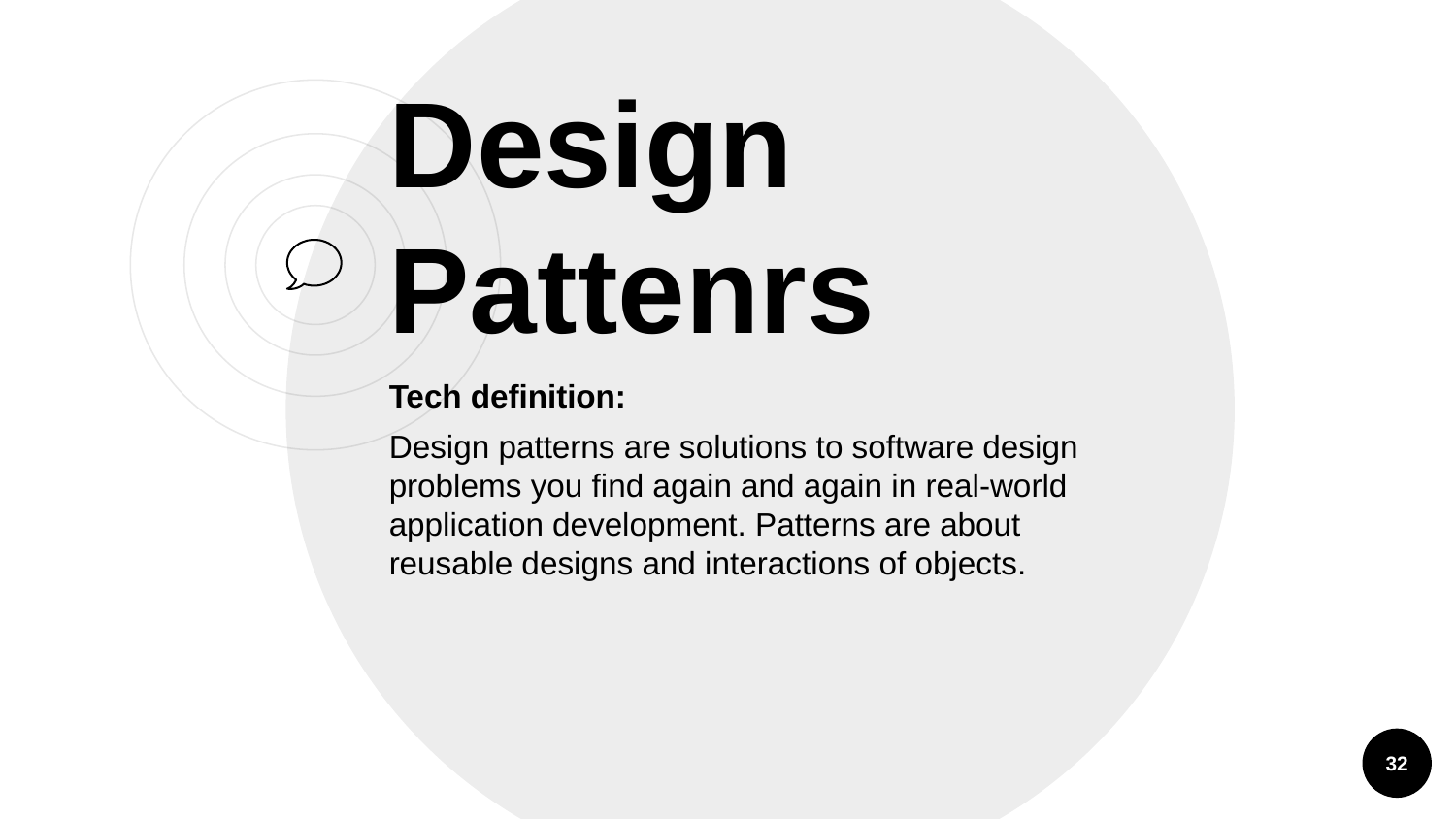

Design Pattenrs

Tech definition:
Design patterns are solutions to software design problems you find again and again in real-world application development. Patterns are about reusable designs and interactions of objects.
32